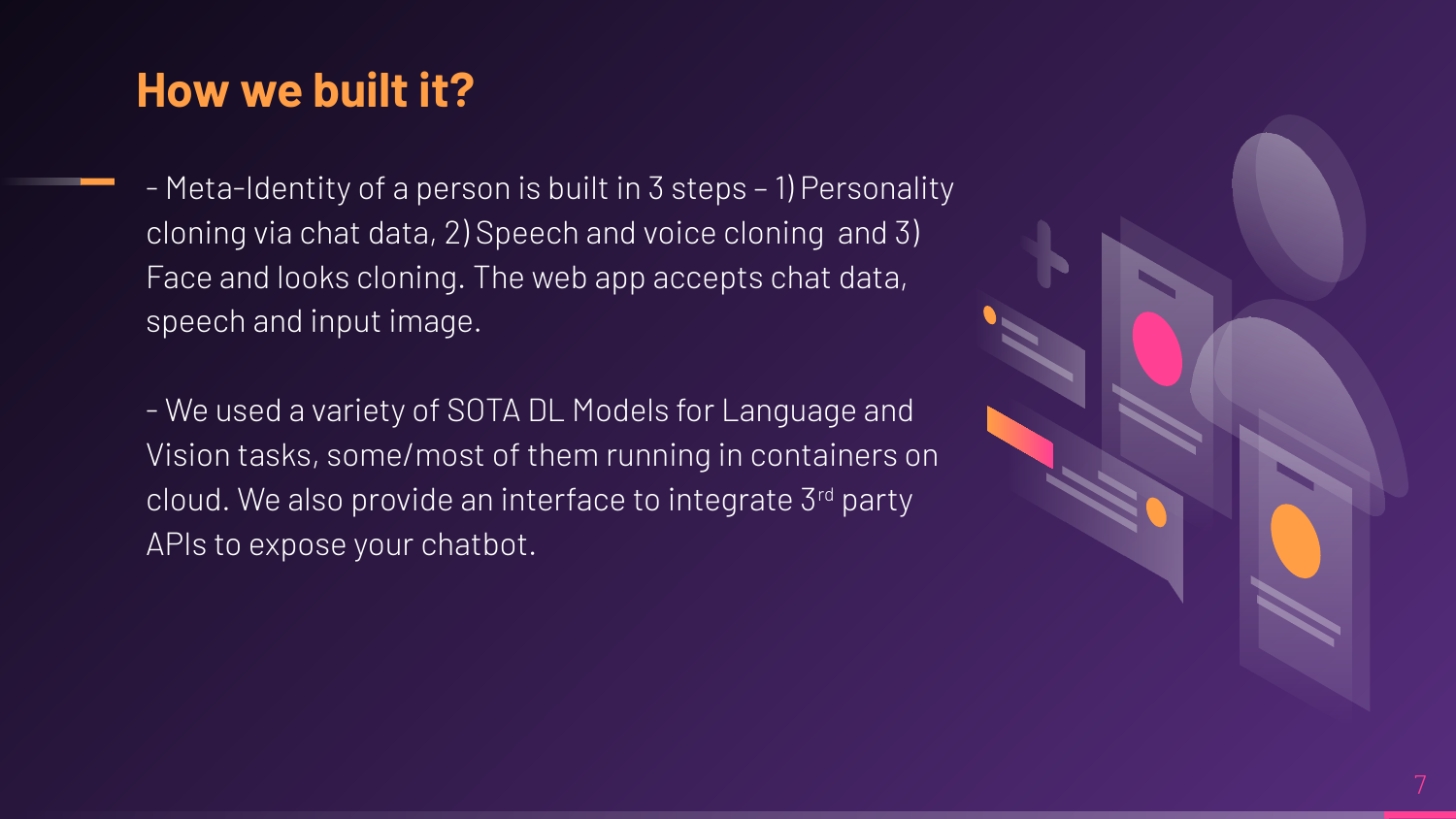

# How we built it?

- Meta-Identity of a person is built in 3 steps – 1) Personality cloning via chat data, 2) Speech and voice cloning  and 3) Face and looks cloning. The web app accepts chat data, speech and input image.

- We used a variety of SOTA DL Models for Language and Vision tasks, some/most of them running in containers on cloud. We also provide an interface to integrate 3rd party APIs to expose your chatbot.
7